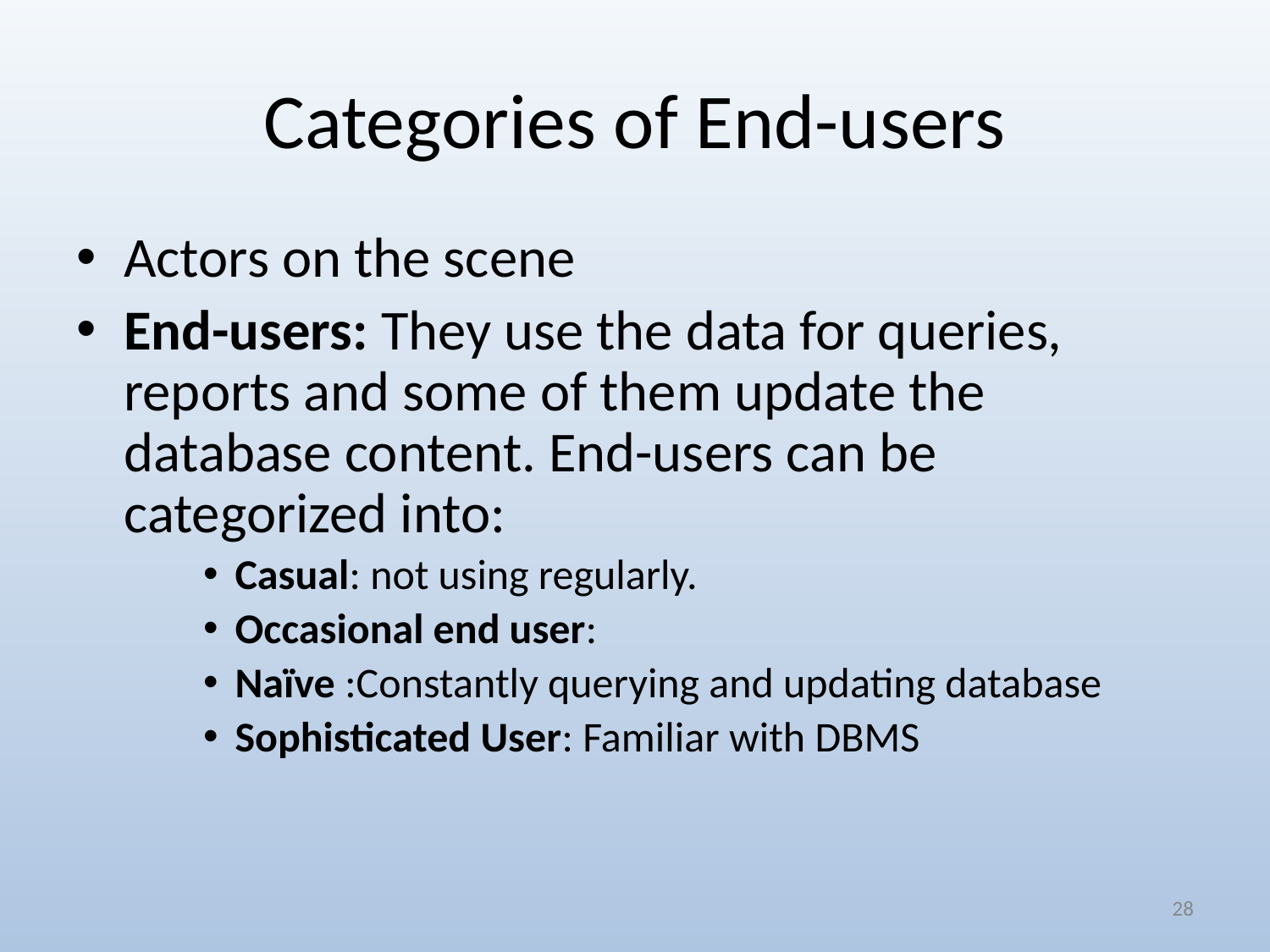

# Categories of End-users
Actors on the scene
End-users: They use the data for queries, reports and some of them update the database content. End-users can be categorized into:
Casual: not using regularly.
Occasional end user:
Naïve :Constantly querying and updating database
Sophisticated User: Familiar with DBMS

28